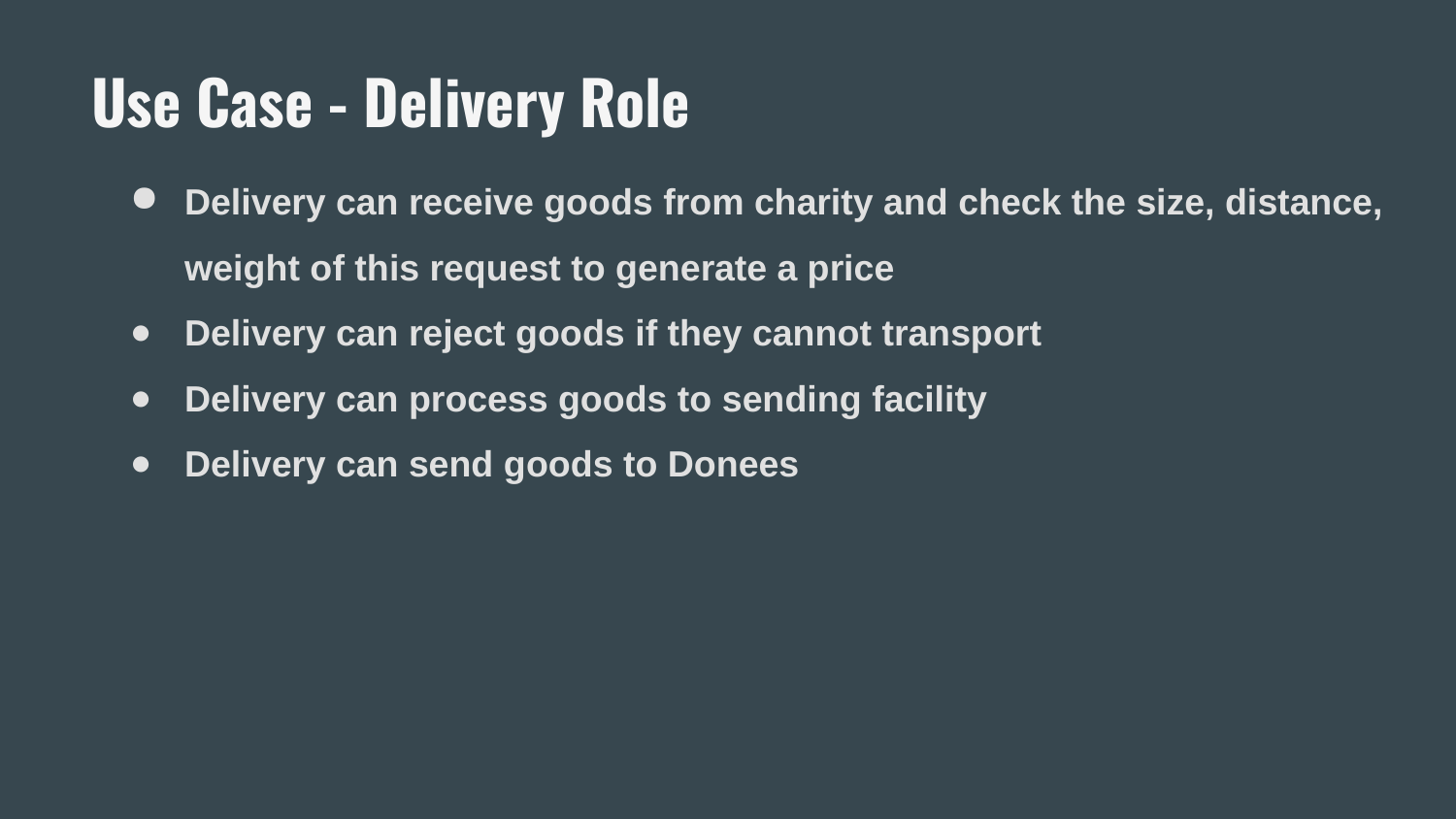

Use Case - Delivery Role
Delivery can receive goods from charity and check the size, distance, weight of this request to generate a price
Delivery can reject goods if they cannot transport
Delivery can process goods to sending facility
Delivery can send goods to Donees